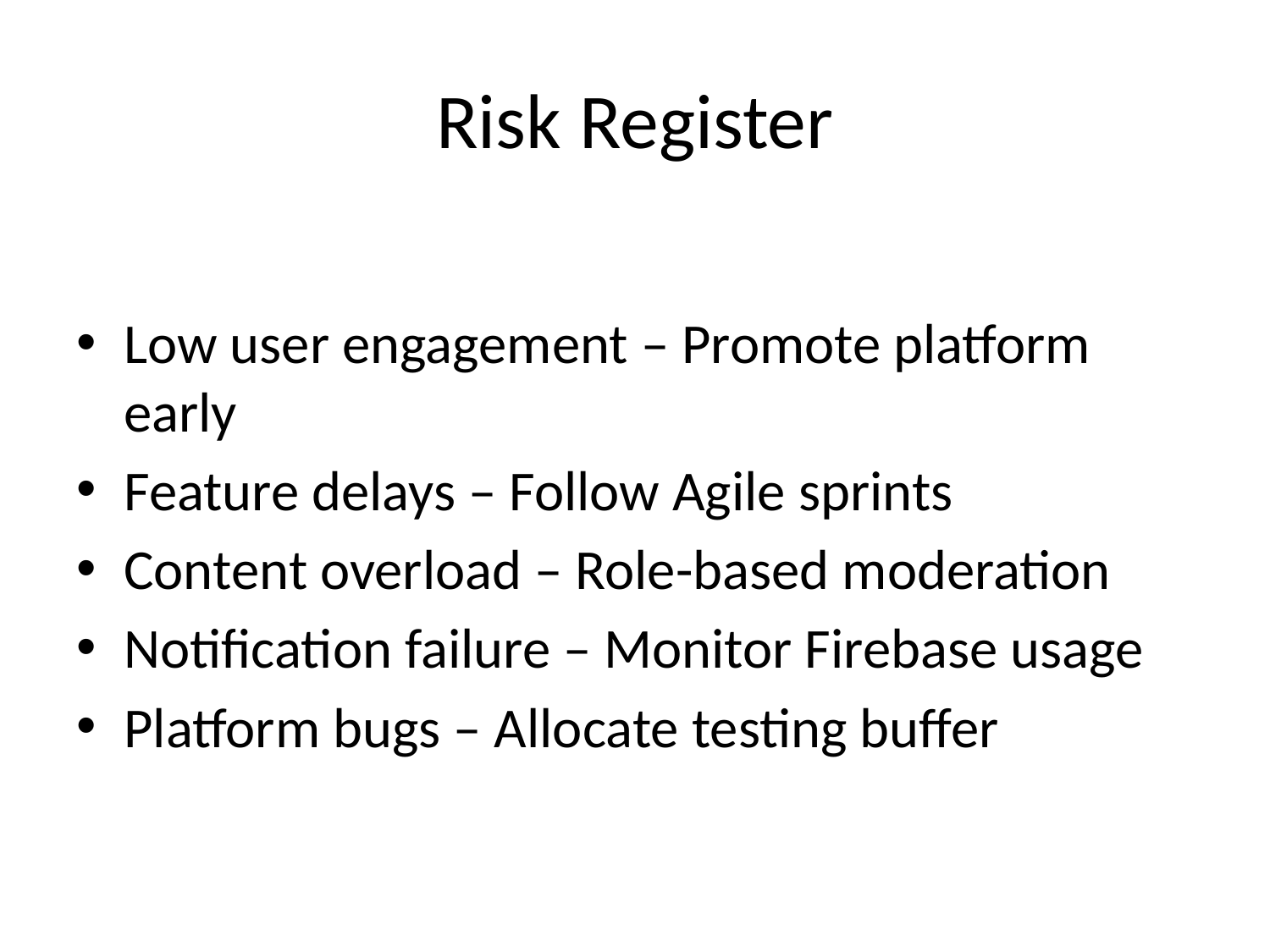

# Risk Register

Low user engagement – Promote platform early
Feature delays – Follow Agile sprints
Content overload – Role-based moderation
Notification failure – Monitor Firebase usage
Platform bugs – Allocate testing buffer